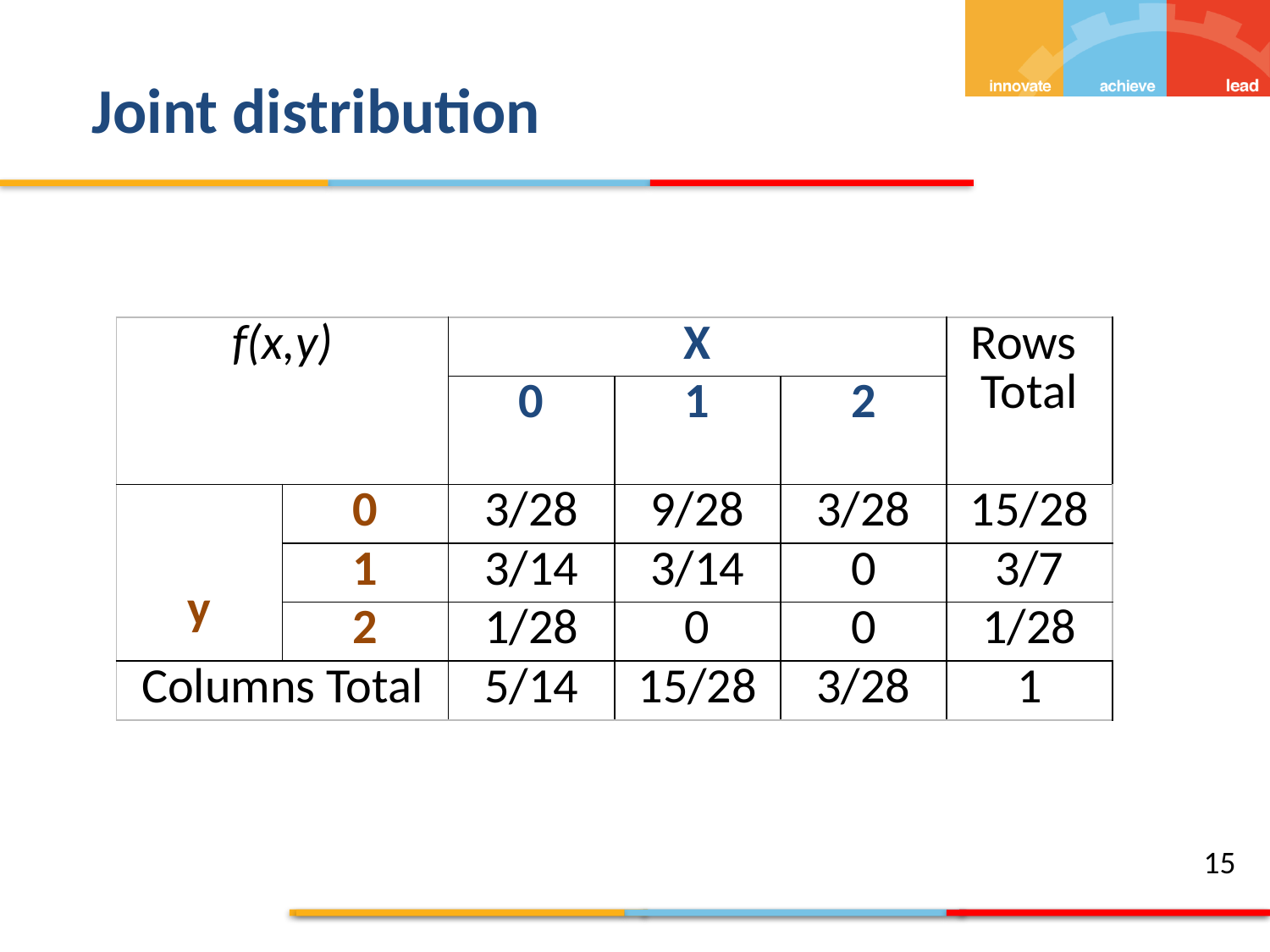

Joint distribution
| f(x,y) |  | X |  |  | Rows Total |
| --- | --- | --- | --- | --- | --- |
|  |  | 0 | 1 | 2 |  |
| y | 0 | 3/28 | 9/28 | 3/28 | 15/28 |
|  | 1 | 3/14 | 3/14 | 0 | 3/7 |
|  | 2 | 1/28 | 0 | 0 | 1/28 |
| Columns Total |  | 5/14 | 15/28 | 3/28 | 1 |
15